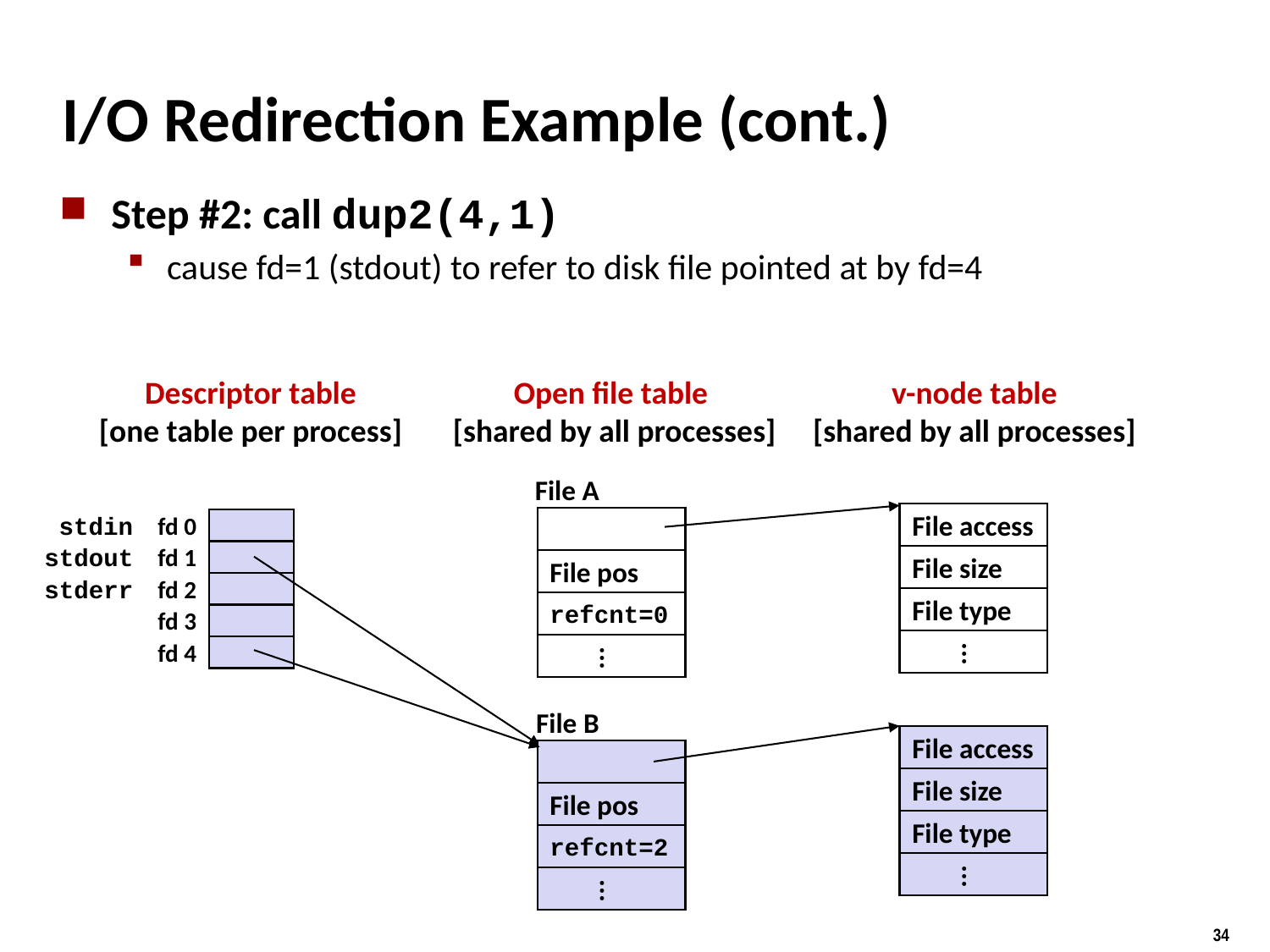

# I/O Redirection Example (cont.)
Step #2: call dup2(4,1)
cause fd=1 (stdout) to refer to disk file pointed at by fd=4
Descriptor table
[one table per process]
Open file table
[shared by all processes]
v-node table
[shared by all processes]
File A
stdin
File access

fd 0

stdout
fd 1

File size
File pos

stderr
fd 2

File type
refcnt=0
fd 3

...
...
fd 4

File B

File access

File size
File pos
File type
refcnt=2
...
...